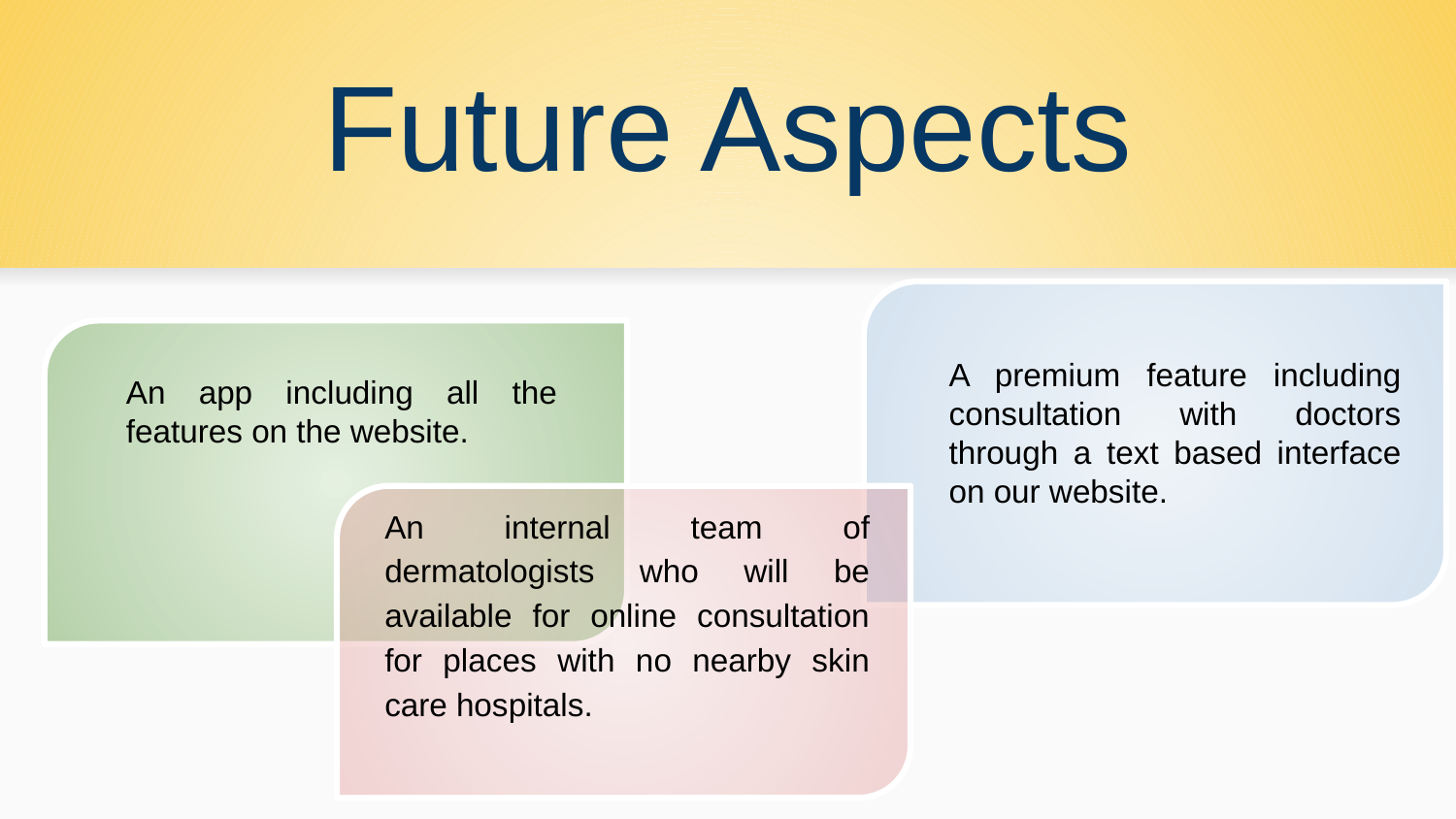

# Future Aspects

A premium feature including consultation with doctors through a text based interface on our website.
An app including all the features on the website.

An internal team of dermatologists who will be available for online consultation for places with no nearby skin care hospitals.